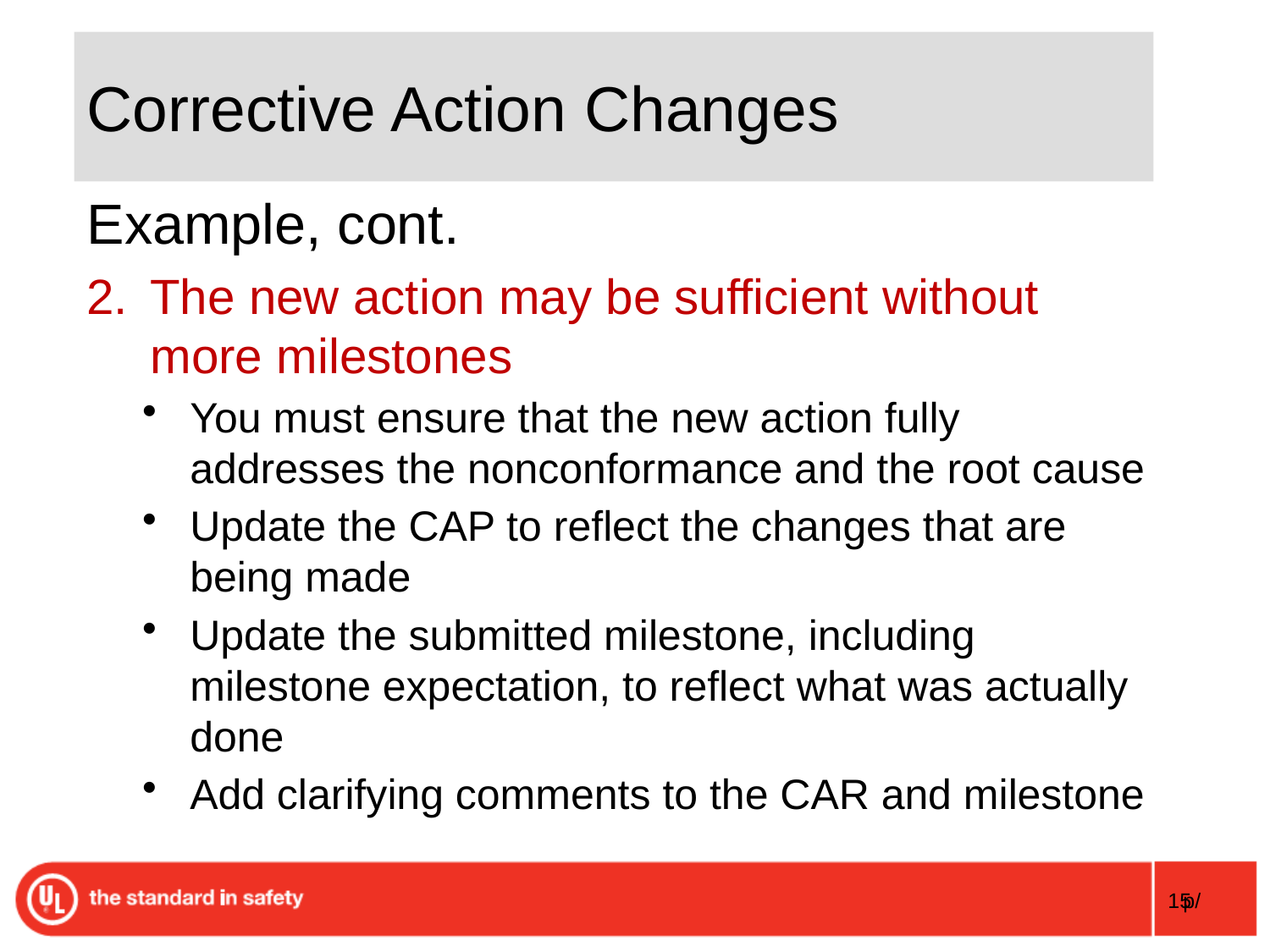

# Corrective Action Changes
Example, cont.
The new action may be sufficient without more milestones
You must ensure that the new action fully addresses the nonconformance and the root cause
Update the CAP to reflect the changes that are being made
Update the submitted milestone, including milestone expectation, to reflect what was actually done
Add clarifying comments to the CAR and milestone